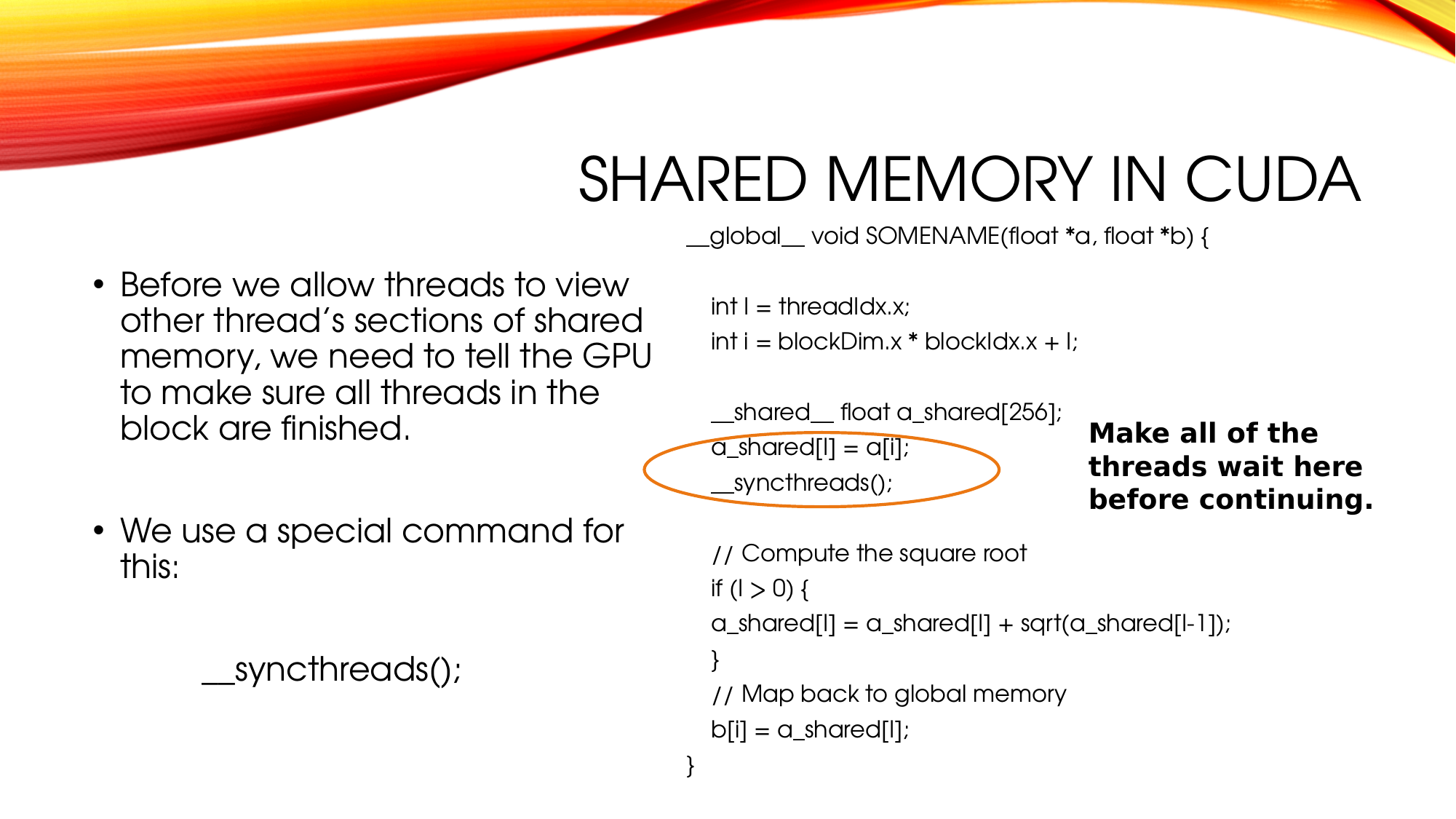

# SHARED MEMORY IN CUDA
__global__ void SOMENAME(float *a, float *b) {

	int I = threadIdx.x;
	int i = blockDim.x * blockIdx.x + I;

	__shared__ float a_shared[256];
	a_shared[I] = a[i];
	__syncthreads();

	// Compute the square root
	if (I > 0) {
	a_shared[I] = a_shared[I] + sqrt(a_shared[I-1]);
	}
	// Map back to global memory
	b[i] = a_shared[I];
}
Before we allow threads to view other thread’s sections of shared memory, we need to tell the GPU to make sure all threads in the block are finished.

We use a special command for this:

	__syncthreads();
Make all of the threads wait here before continuing.